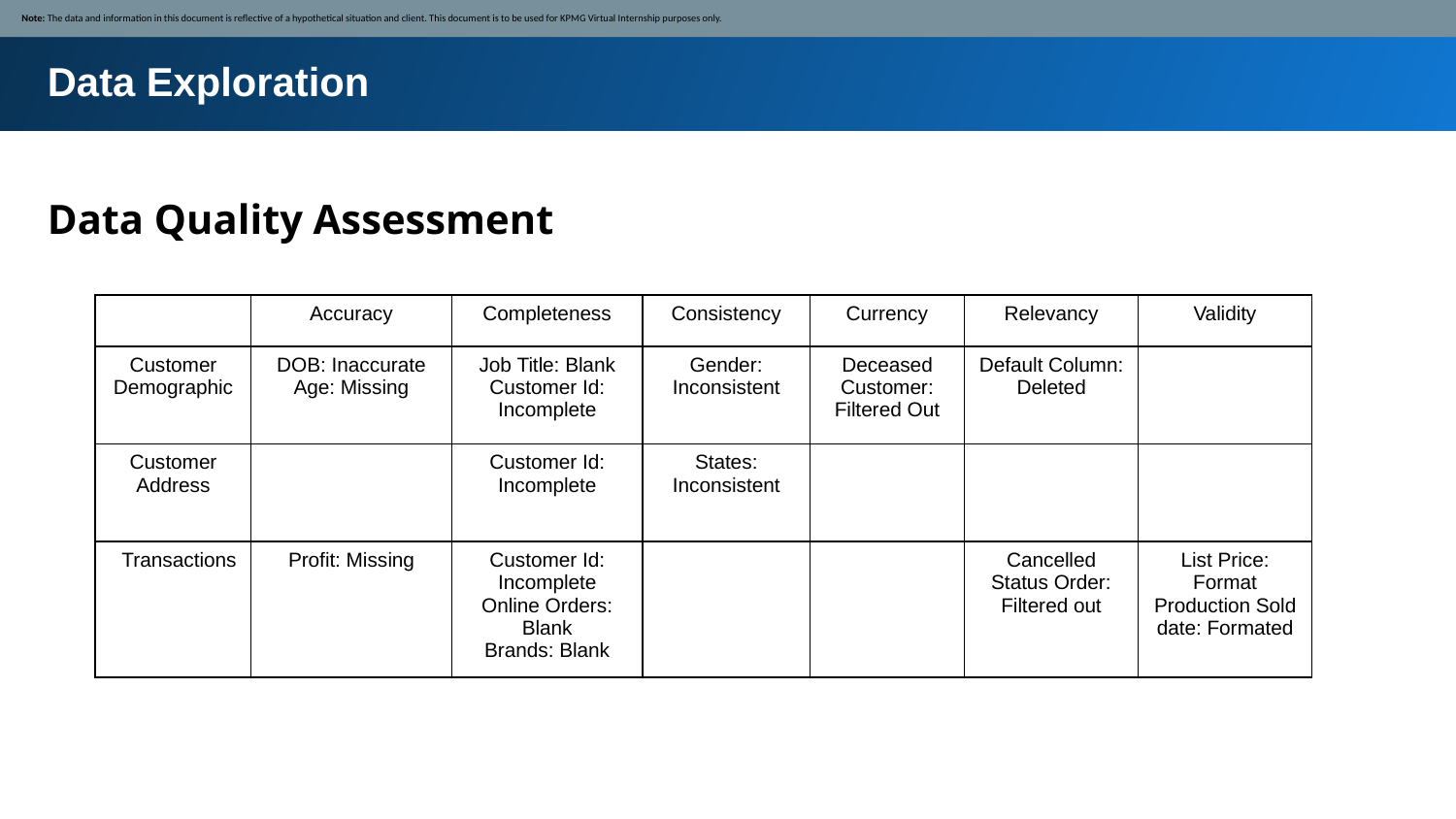

Note: The data and information in this document is reflective of a hypothetical situation and client. This document is to be used for KPMG Virtual Internship purposes only.
Data Exploration
Data Quality Assessment
|  | Accuracy | Completeness | Consistency | Currency | Relevancy | Validity |
| --- | --- | --- | --- | --- | --- | --- |
| Customer Demographic | DOB: Inaccurate Age: Missing | Job Title: Blank Customer Id: Incomplete | Gender: Inconsistent | Deceased Customer: Filtered Out | Default Column: Deleted |  |
| Customer Address |  | Customer Id: Incomplete | States: Inconsistent |  |  |  |
| Transactions | Profit: Missing | Customer Id: Incomplete Online Orders: Blank Brands: Blank |  |  | Cancelled Status Order: Filtered out | List Price: Format Production Sold date: Formated |